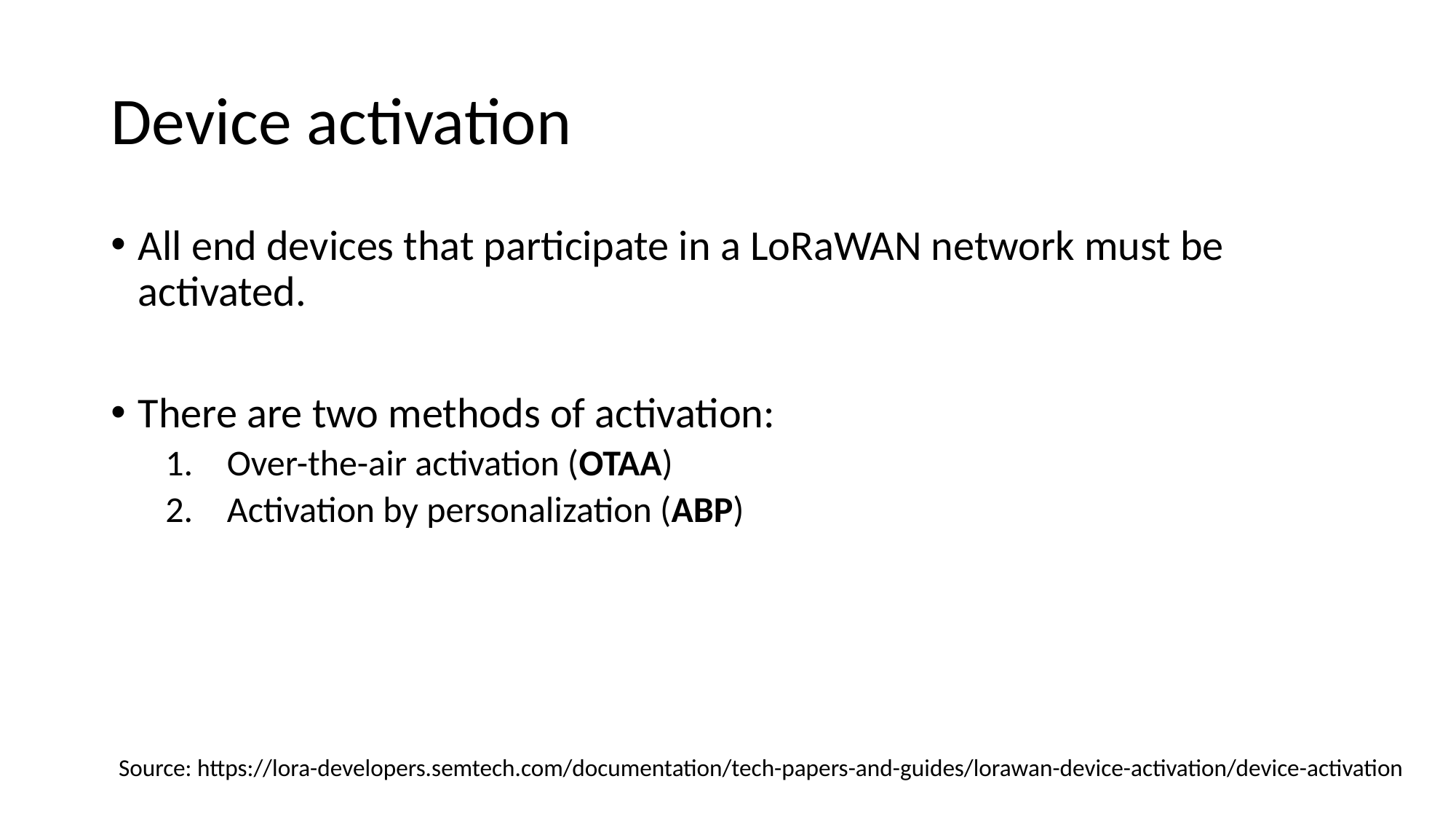

# Device activation
All end devices that participate in a LoRaWAN network must be activated.

There are two methods of activation:
Over-the-air activation (OTAA)
Activation by personalization (ABP)
Source: https://lora-developers.semtech.com/documentation/tech-papers-and-guides/lorawan-device-activation/device-activation